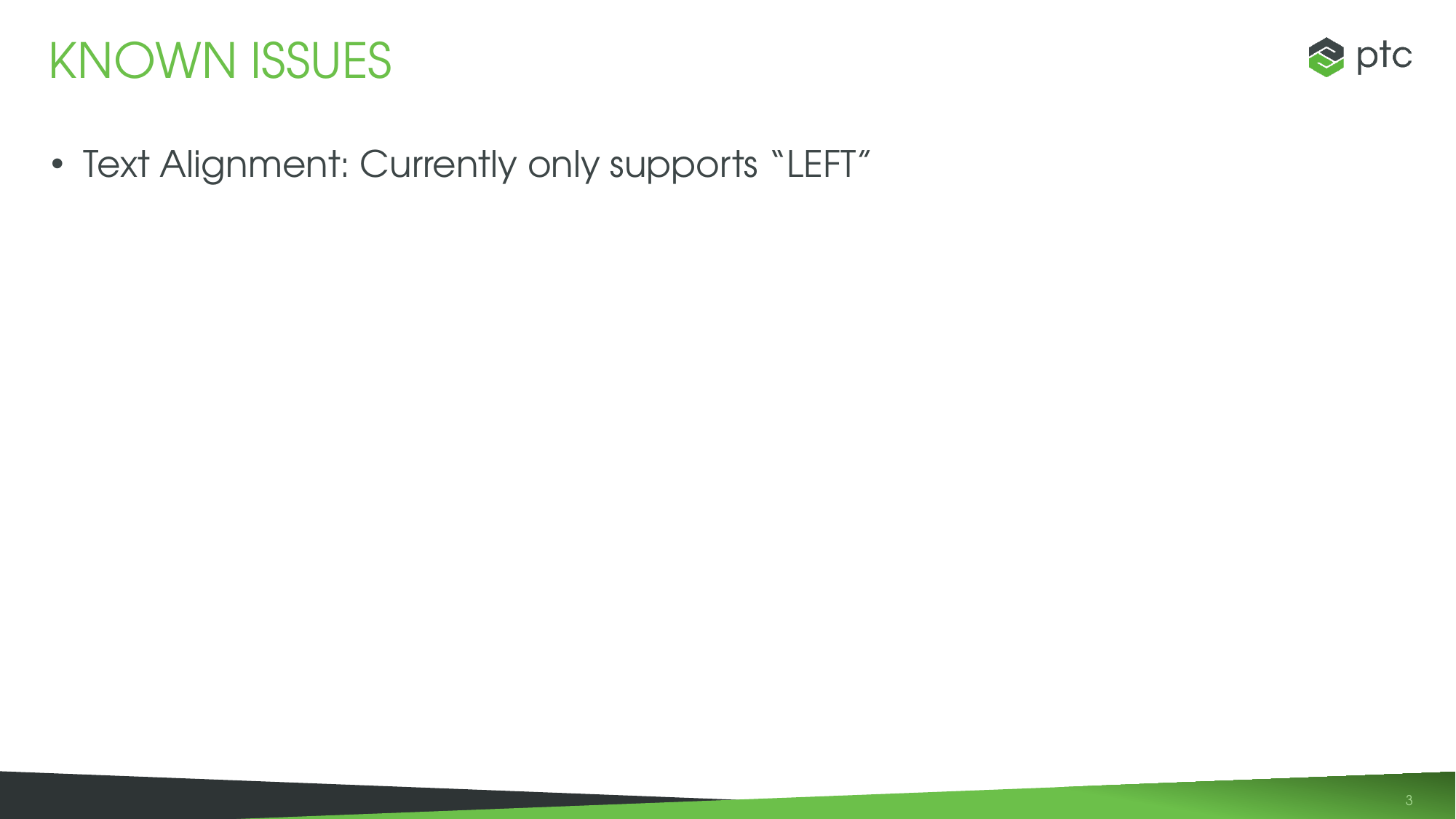

# Known Issues
Text Alignment: Currently only supports “LEFT”